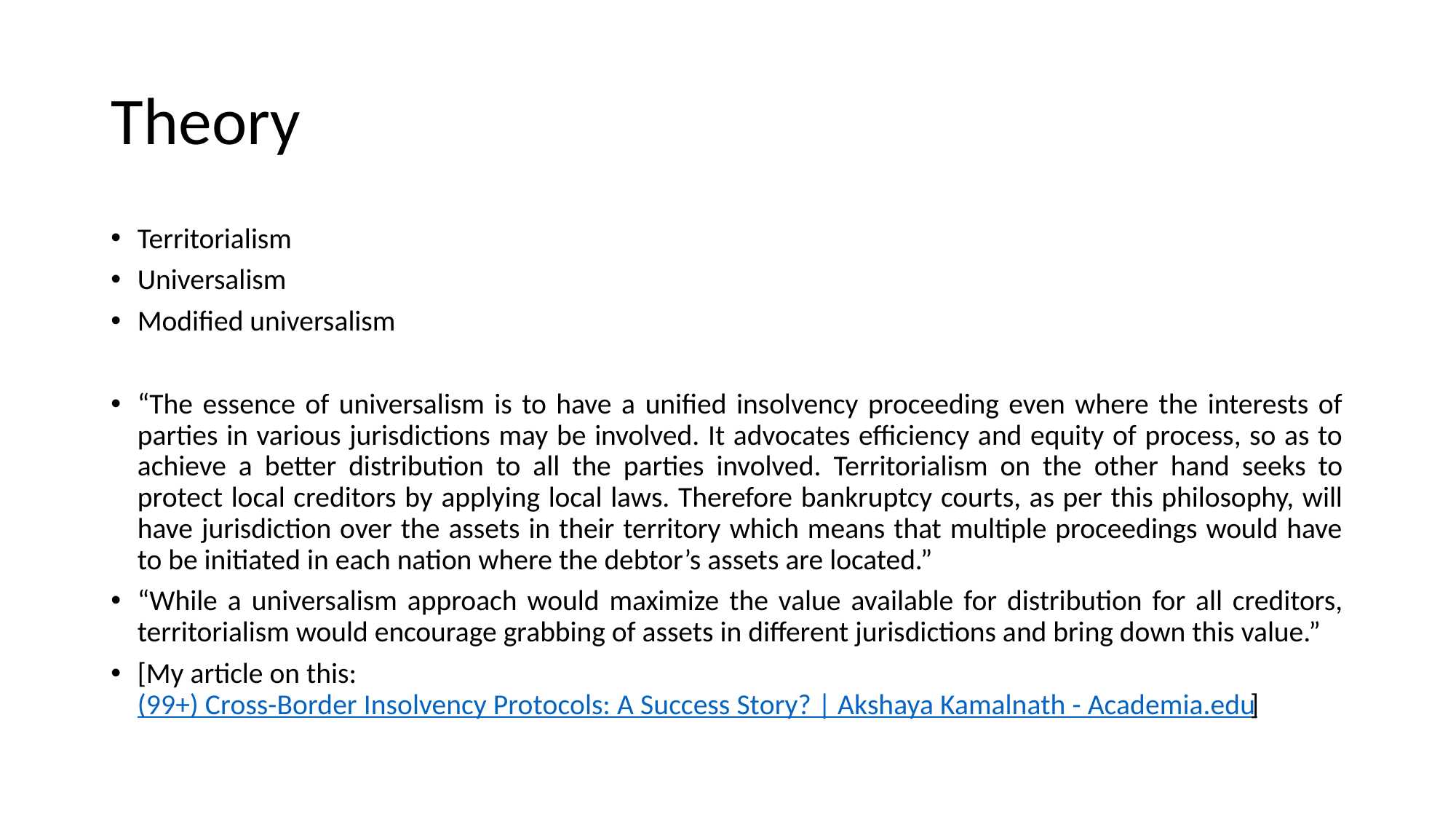

# Theory
Territorialism
Universalism
Modified universalism

“The essence of universalism is to have a unified insolvency proceeding even where the interests of parties in various jurisdictions may be involved. It advocates efficiency and equity of process, so as to achieve a better distribution to all the parties involved. Territorialism on the other hand seeks to protect local creditors by applying local laws. Therefore bankruptcy courts, as per this philosophy, will have jurisdiction over the assets in their territory which means that multiple proceedings would have to be initiated in each nation where the debtor’s assets are located.”
“While a universalism approach would maximize the value available for distribution for all creditors, territorialism would encourage grabbing of assets in different jurisdictions and bring down this value.”
[My article on this: (99+) Cross-Border Insolvency Protocols: A Success Story? | Akshaya Kamalnath - Academia.edu]